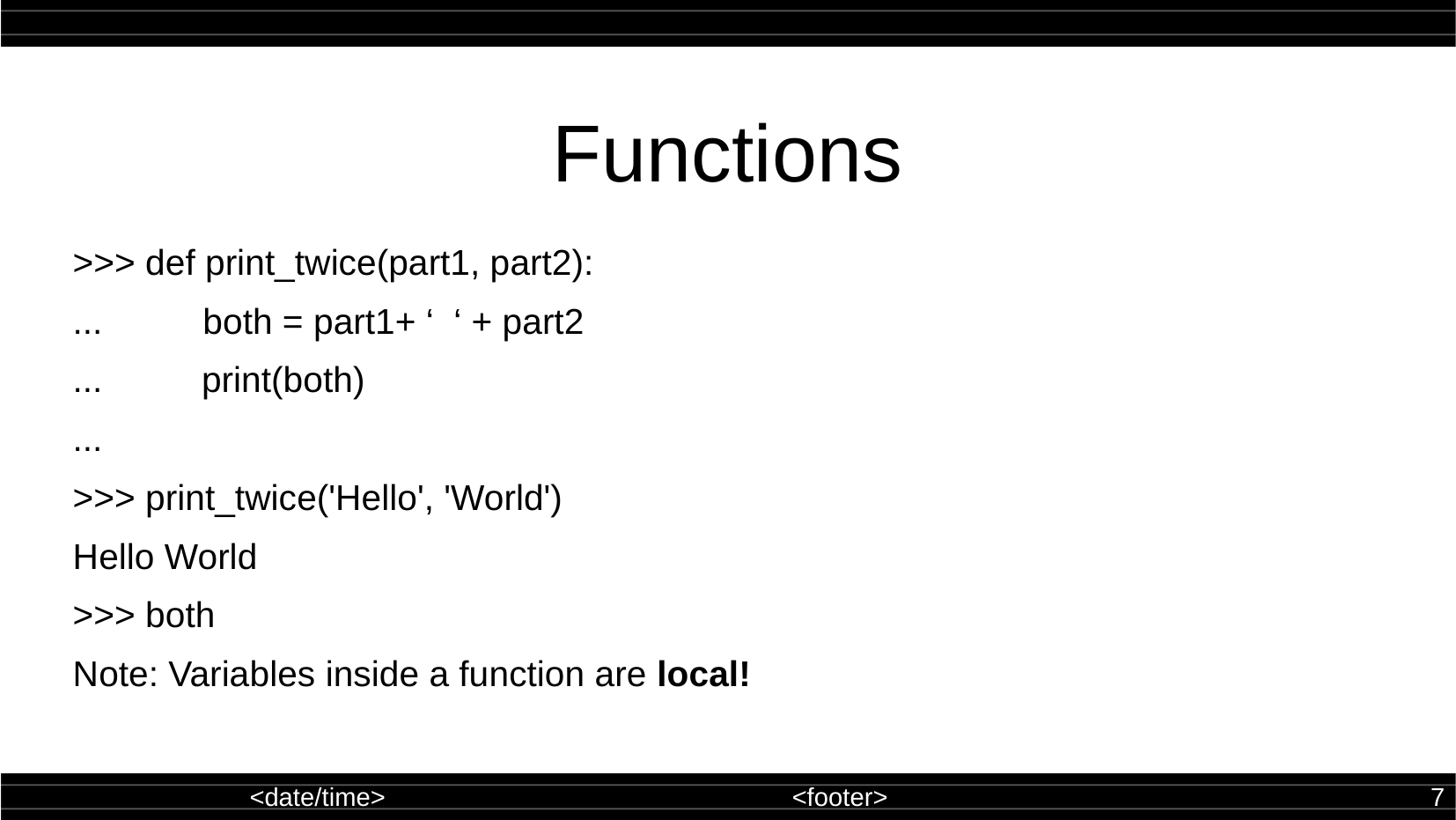

Functions
>>> def print_twice(part1, part2):
...     		     both = part1+ ‘  ‘ + part2
...          print(both)
...
>>> print_twice('Hello', 'World')
Hello World
>>> both
Note: Variables inside a function are local!